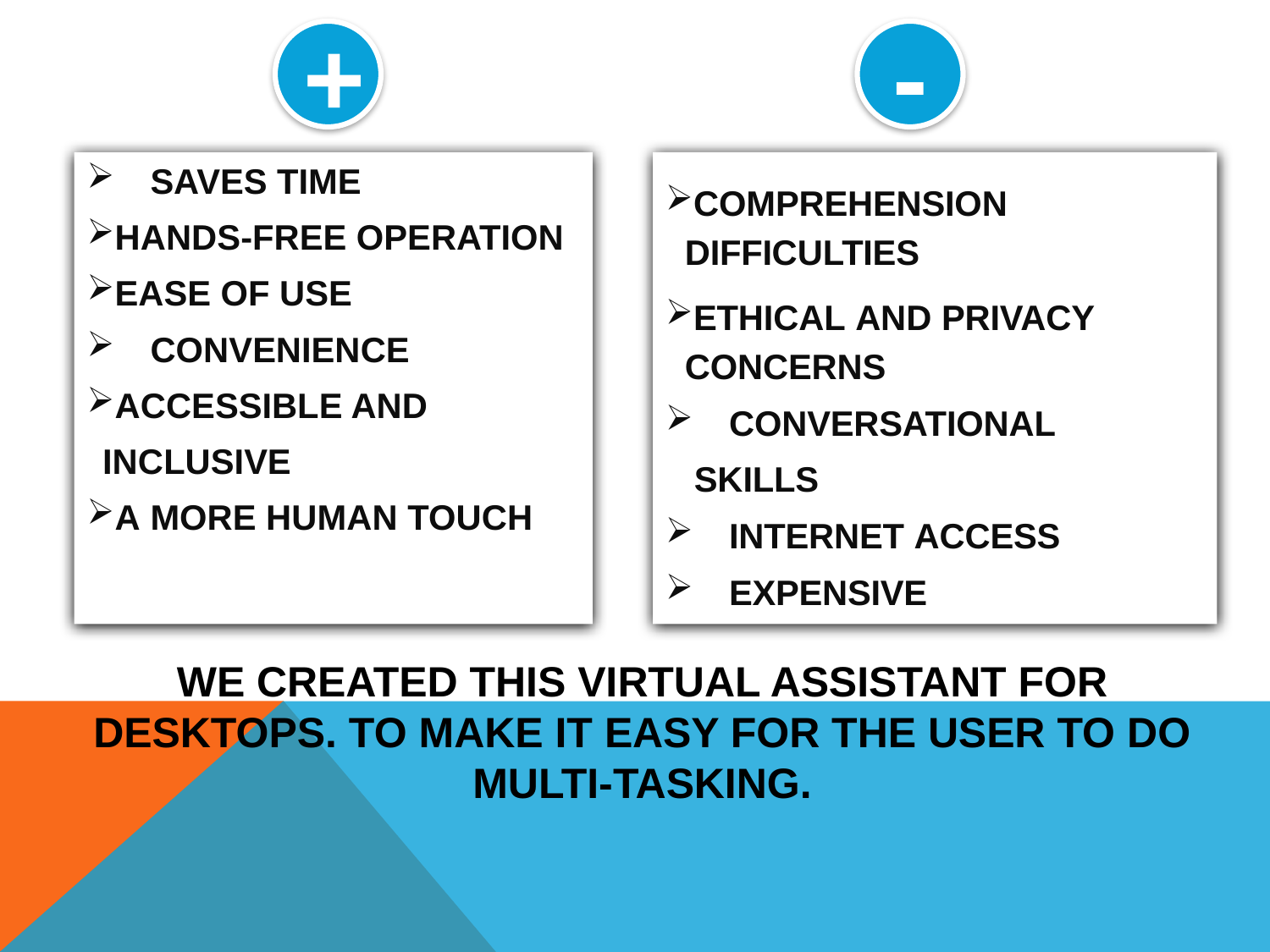

+
-
SAVES TIME
HANDS-FREE OPERATION
EASE OF USE
CONVENIENCE
ACCESSIBLE AND INCLUSIVE
A MORE HUMAN TOUCH
COMPREHENSION
  DIFFICULTIES
ETHICAL AND PRIVACY
  CONCERNS
CONVERSATIONAL
   SKILLS
INTERNET ACCESS
EXPENSIVE

WE CREATED THIS VIRTUAL ASSISTANT FOR DESKTOPS. TO MAKE IT EASY FOR THE USER TO DO MULTI-TASKING.